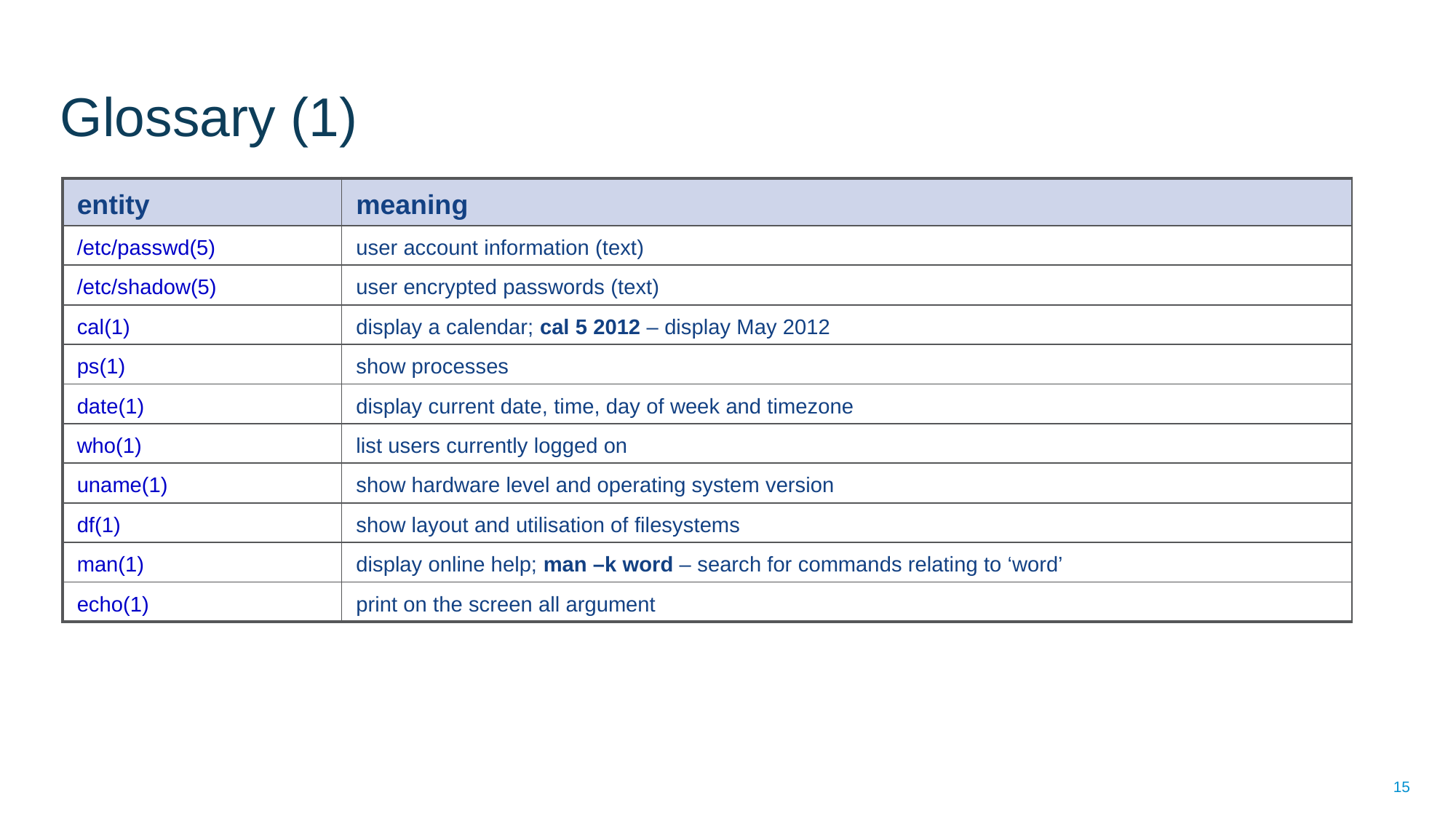

# Glossary (1)
| entity | meaning |
| --- | --- |
| /etc/passwd(5) | user account information (text) |
| /etc/shadow(5) | user encrypted passwords (text) |
| cal(1) | display a calendar; cal 5 2012 – display May 2012 |
| ps(1) | show processes |
| date(1) | display current date, time, day of week and timezone |
| who(1) | list users currently logged on |
| uname(1) | show hardware level and operating system version |
| df(1) | show layout and utilisation of filesystems |
| man(1) | display online help; man –k word – search for commands relating to ‘word’ |
| echo(1) | print on the screen all argument |